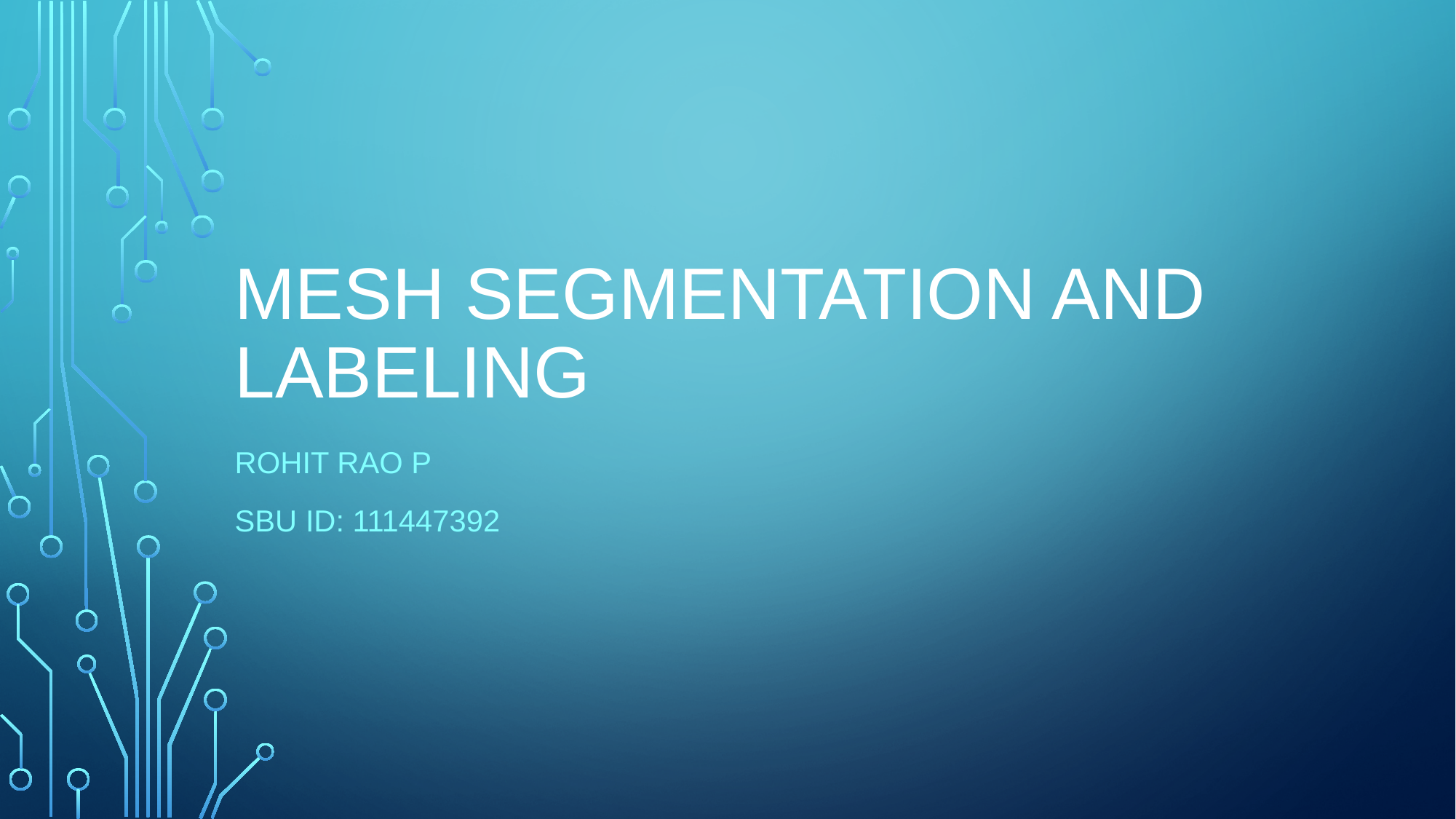

# Mesh Segmentation and labeling
Rohit Rao P
SBU ID: 111447392